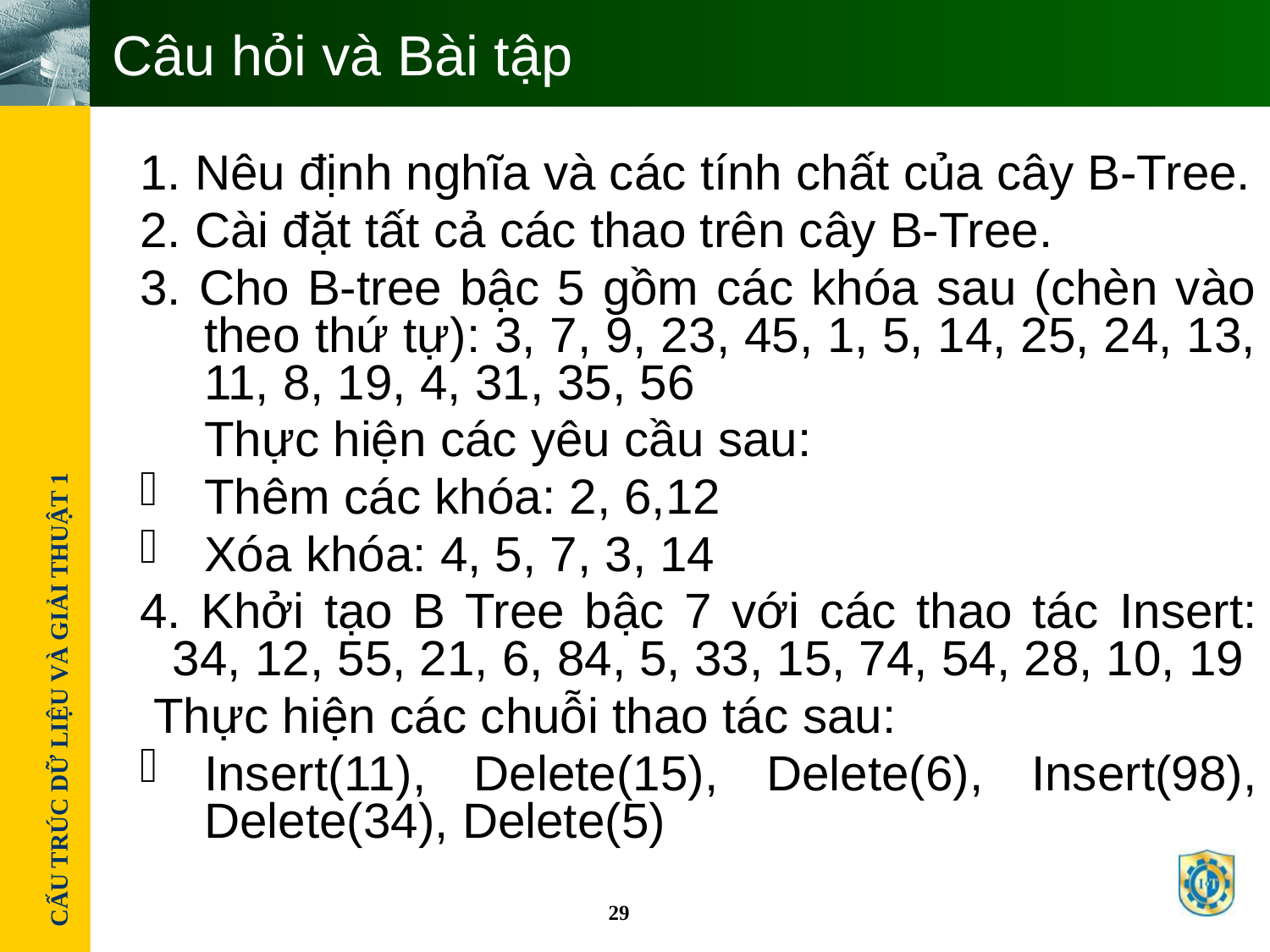

# Câu hỏi và Bài tập
1. Nêu định nghĩa và các tính chất của cây B-Tree.
2. Cài đặt tất cả các thao trên cây B-Tree.
3. Cho B-tree bậc 5 gồm các khóa sau (chèn vào theo thứ tự): 3, 7, 9, 23, 45, 1, 5, 14, 25, 24, 13, 11, 8, 19, 4, 31, 35, 56
	Thực hiện các yêu cầu sau:
Thêm các khóa: 2, 6,12
Xóa khóa: 4, 5, 7, 3, 14
4. Khởi tạo B Tree bậc 7 với các thao tác Insert: 34, 12, 55, 21, 6, 84, 5, 33, 15, 74, 54, 28, 10, 19
 Thực hiện các chuỗi thao tác sau:
Insert(11), Delete(15), Delete(6), Insert(98), Delete(34), Delete(5)